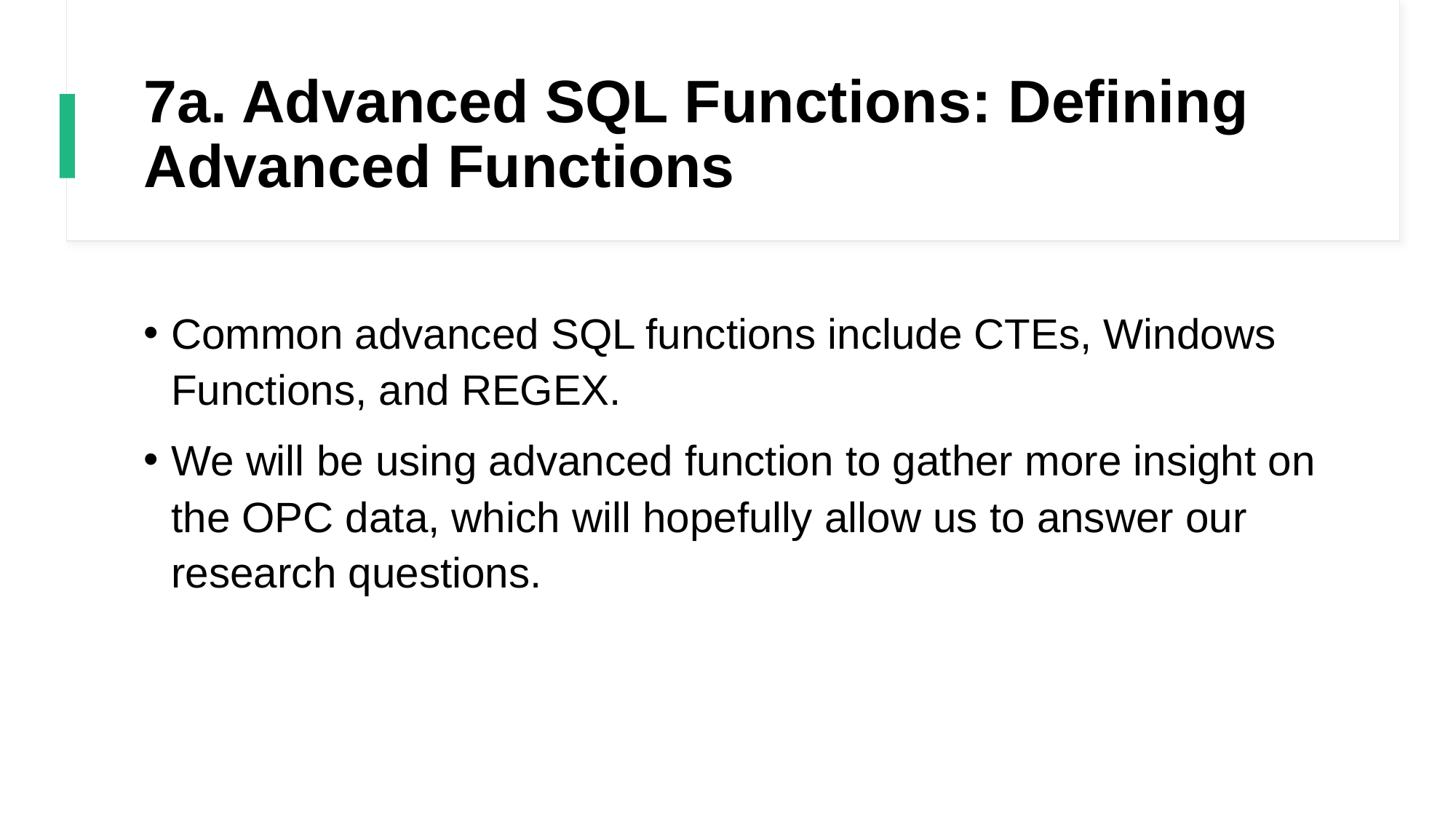

# 7a. Advanced SQL Functions: Defining Advanced Functions
Common advanced SQL functions include CTEs, Windows Functions, and REGEX.
We will be using advanced function to gather more insight on the OPC data, which will hopefully allow us to answer our research questions.